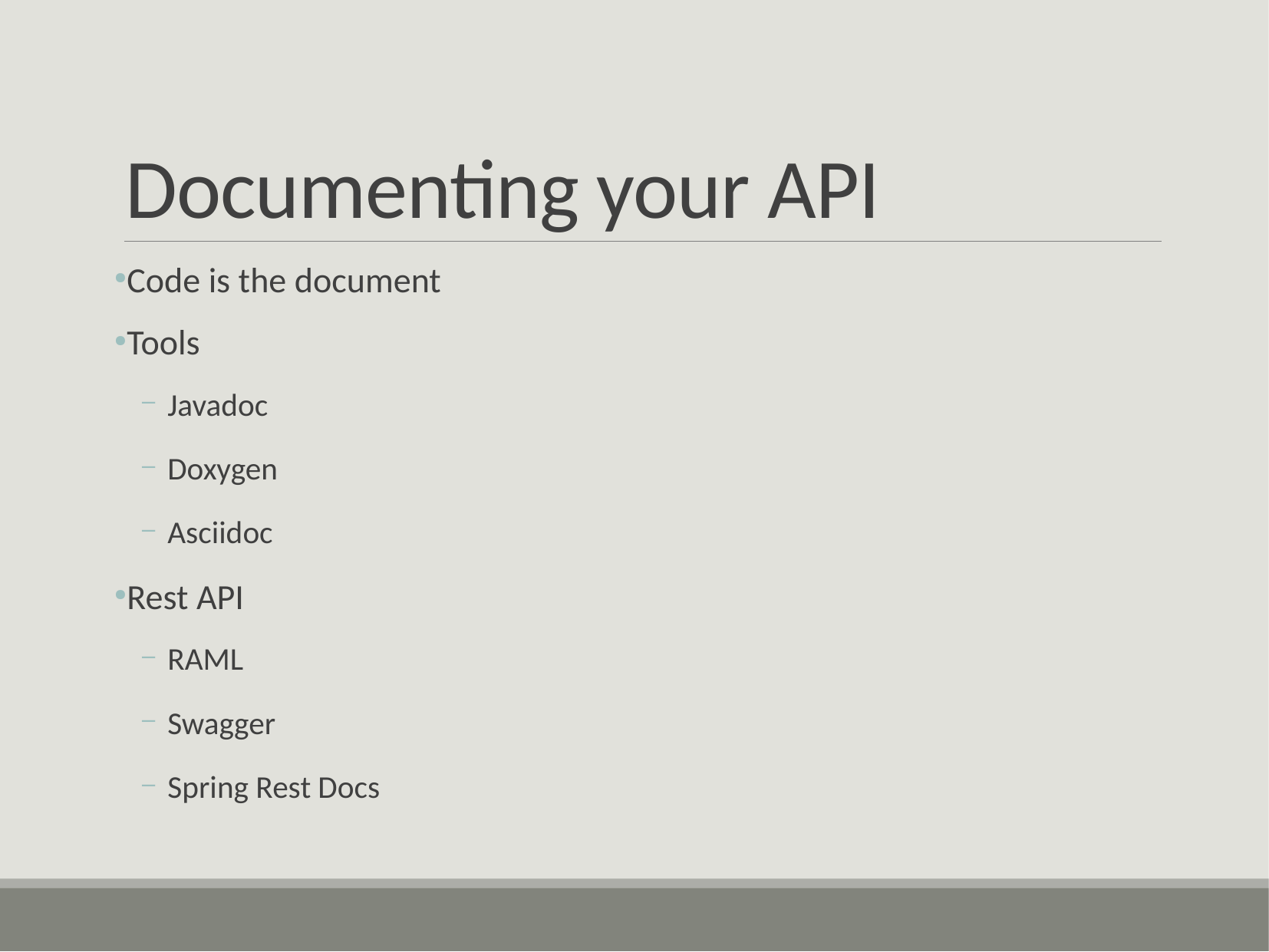

# Documenting your API
Code is the document
Tools
Javadoc
Doxygen
Asciidoc
Rest API
RAML
Swagger
Spring Rest Docs